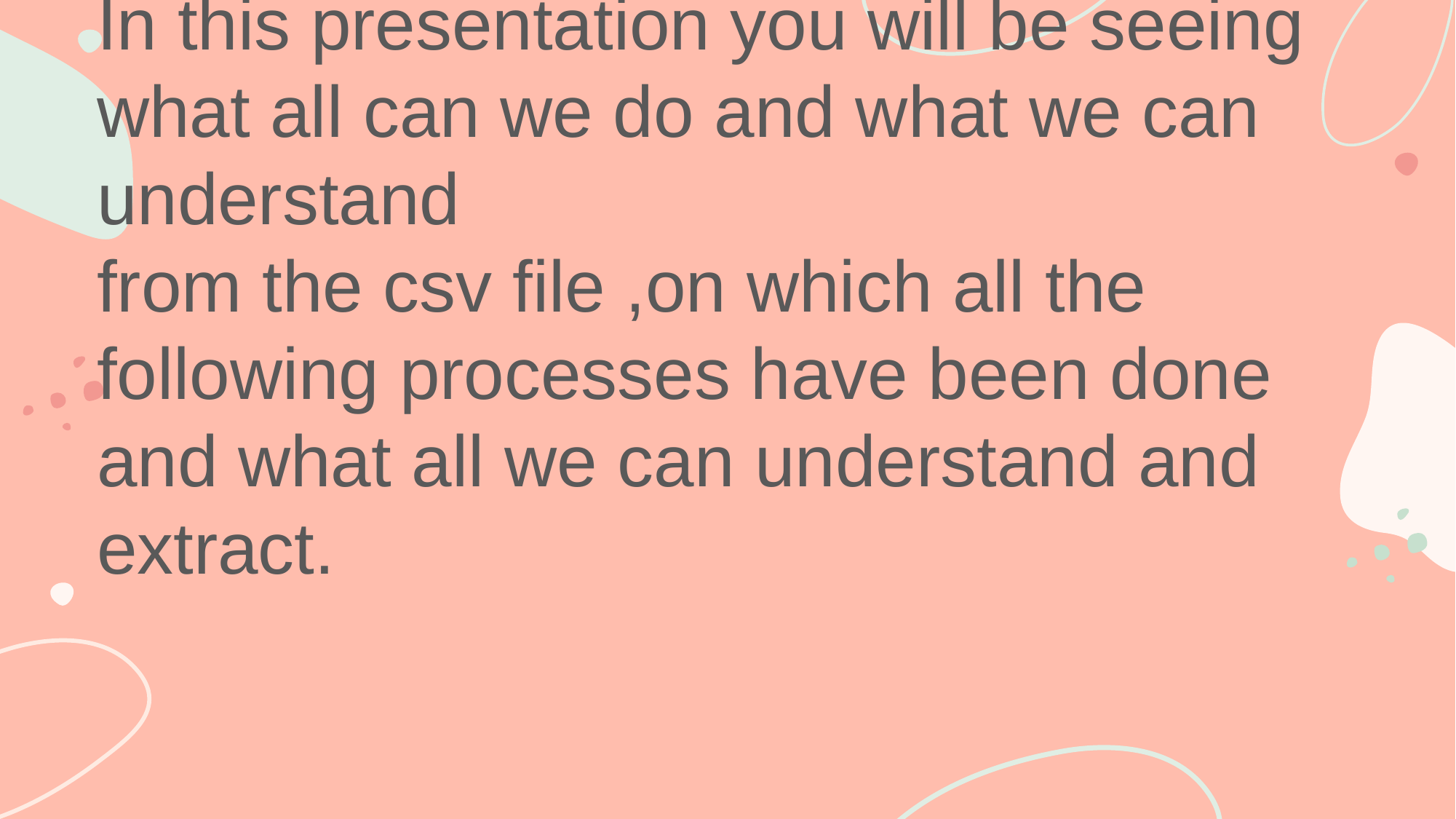

# In this presentation you will be seeing what all can we do and what we can understand from the csv file ,on which all the following processes have been done and what all we can understand and extract.